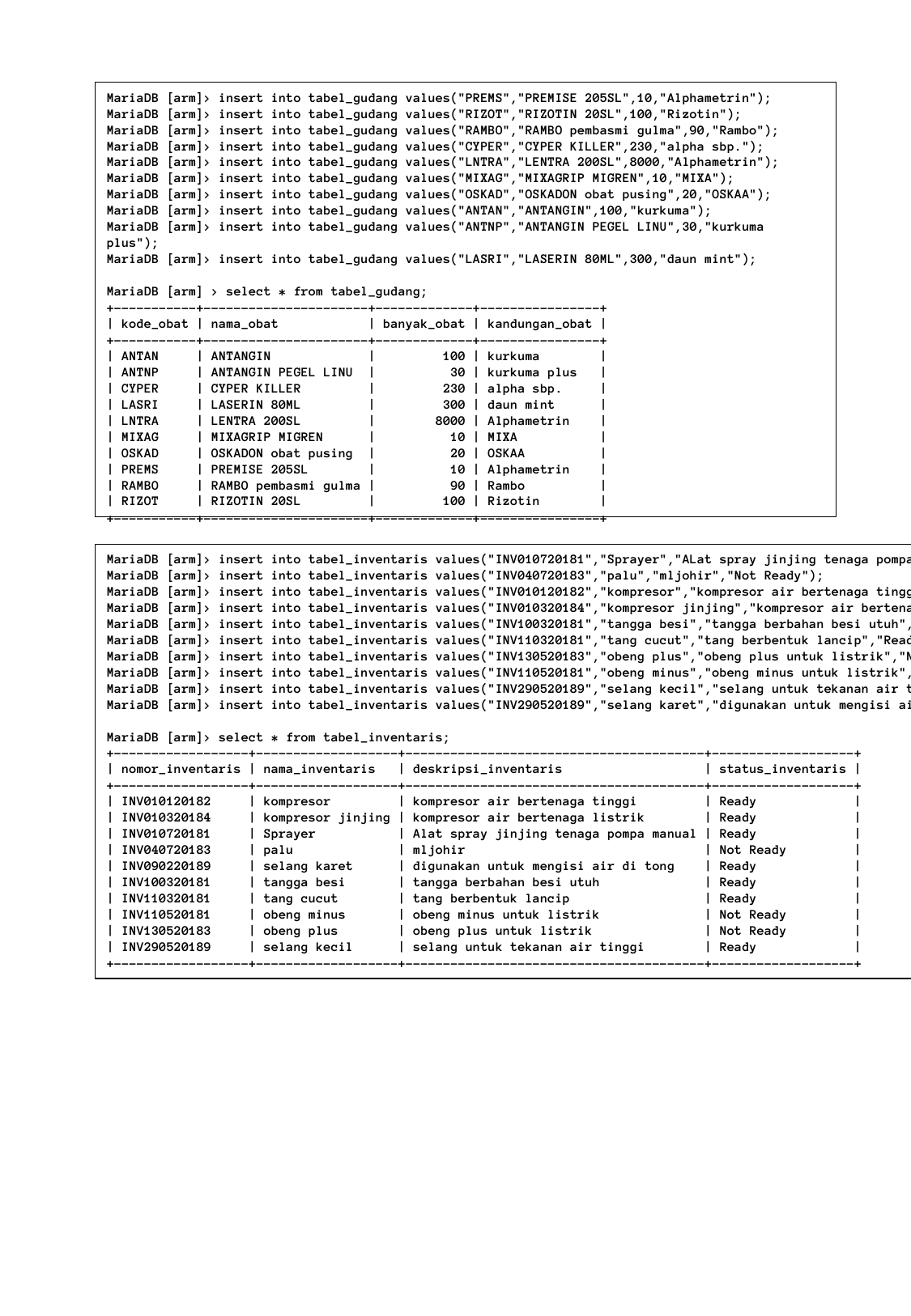

MariaDB [arm]> insert into tabel_gudang values("PREMS","PREMISE 205SL",10,"Alphametrin");
MariaDB [arm]> insert into tabel_gudang values("RIZOT","RIZOTIN 20SL",100,"Rizotin");
MariaDB [arm]> insert into tabel_gudang values("RAMBO","RAMBO pembasmi gulma",90,"Rambo");
MariaDB [arm]> insert into tabel_gudang values("CYPER","CYPER KILLER",230,"alpha sbp.");
MariaDB [arm]> insert into tabel_gudang values("LNTRA","LENTRA 200SL",8000,"Alphametrin");
MariaDB [arm]> insert into tabel_gudang values("MIXAG","MIXAGRIP MIGREN",10,"MIXA");
MariaDB [arm]> insert into tabel_gudang values("OSKAD","OSKADON obat pusing",20,"OSKAA");
MariaDB [arm]> insert into tabel_gudang values("ANTAN","ANTANGIN",100,"kurkuma");
MariaDB [arm]> insert into tabel_gudang values("ANTNP","ANTANGIN PEGEL LINU",30,"kurkuma plus");
MariaDB [arm]> insert into tabel_gudang values("LASRI","LASERIN 80ML",300,"daun mint");

MariaDB [arm] > select * from tabel_gudang;
+-----------+----------------------+-------------+----------------+
| kode_obat | nama_obat            | banyak_obat | kandungan_obat |
+-----------+----------------------+-------------+----------------+
| ANTAN     | ANTANGIN             |         100 | kurkuma        |
| ANTNP     | ANTANGIN PEGEL LINU  |          30 | kurkuma plus   |
| CYPER     | CYPER KILLER         |         230 | alpha sbp.     |
| LASRI     | LASERIN 80ML         |         300 | daun mint      |
| LNTRA     | LENTRA 200SL         |        8000 | Alphametrin    |
| MIXAG     | MIXAGRIP MIGREN      |          10 | MIXA           |
| OSKAD     | OSKADON obat pusing  |          20 | OSKAA          |
| PREMS     | PREMISE 205SL        |          10 | Alphametrin    |
| RAMBO     | RAMBO pembasmi gulma |          90 | Rambo          |
| RIZOT     | RIZOTIN 20SL         |         100 | Rizotin        |
+-----------+----------------------+-------------+----------------+
MariaDB [arm]> insert into tabel_inventaris values("INV010720181","Sprayer","ALat spray jinjing tenaga pompa manual","Ready");
MariaDB [arm]> insert into tabel_inventaris values("INV040720183","palu","mljohir","Not Ready");
MariaDB [arm]> insert into tabel_inventaris values("INV010120182","kompresor","kompresor air bertenaga tinggi","Ready");
MariaDB [arm]> insert into tabel_inventaris values("INV010320184","kompresor jinjing","kompresor air bertenaga listrik","Ready");
MariaDB [arm]> insert into tabel_inventaris values("INV100320181","tangga besi","tangga berbahan besi utuh","Ready");
MariaDB [arm]> insert into tabel_inventaris values("INV110320181","tang cucut","tang berbentuk lancip","Ready");
MariaDB [arm]> insert into tabel_inventaris values("INV130520183","obeng plus","obeng plus untuk listrik","Not Ready");
MariaDB [arm]> insert into tabel_inventaris values("INV110520181","obeng minus","obeng minus untuk listrik","Not Ready");
MariaDB [arm]> insert into tabel_inventaris values("INV290520189","selang kecil","selang untuk tekanan air tinggi","Ready");
MariaDB [arm]> insert into tabel_inventaris values("INV290520189","selang karet","digunakan untuk mengisi air di tong","Ready");

MariaDB [arm]> select * from tabel_inventaris;
+------------------+-------------------+----------------------------------------+-------------------+
| nomor_inventaris | nama_inventaris   | deskripsi_inventaris                   | status_inventaris |
+------------------+-------------------+----------------------------------------+-------------------+
| INV010120182     | kompresor         | kompresor air bertenaga tinggi         | Ready             |
| INV010320184     | kompresor jinjing | kompresor air bertenaga listrik        | Ready             |
| INV010720181     | Sprayer           | Alat spray jinjing tenaga pompa manual | Ready             |
| INV040720183     | palu              | mljohir                                | Not Ready         |
| INV090220189     | selang karet      | digunakan untuk mengisi air di tong    | Ready             |
| INV100320181     | tangga besi       | tangga berbahan besi utuh              | Ready             |
| INV110320181     | tang cucut        | tang berbentuk lancip                  | Ready             |
| INV110520181     | obeng minus       | obeng minus untuk listrik              | Not Ready         |
| INV130520183     | obeng plus        | obeng plus untuk listrik               | Not Ready         |
| INV290520189     | selang kecil      | selang untuk tekanan air tinggi        | Ready             |
+------------------+-------------------+----------------------------------------+-------------------+